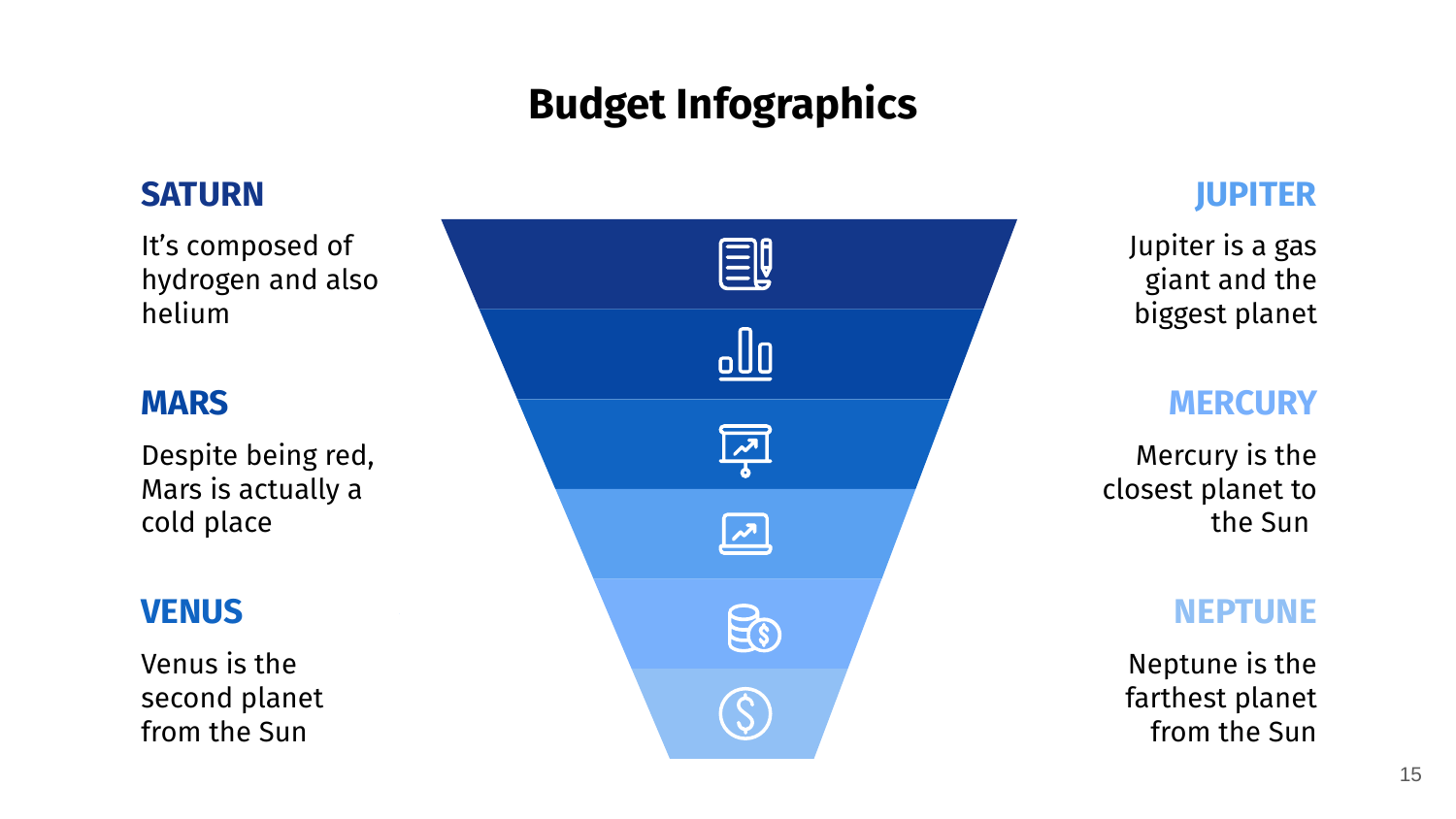

Budget Infographics
SATURN
JUPITER
It’s composed of hydrogen and also helium
Jupiter is a gas giant and the biggest planet

MARS
MERCURY

Despite being red, Mars is actually a cold place

Mercury is the closest planet to the Sun

VENUS
NEPTUNE

Venus is the second planet from the Sun
Neptune is the farthest planet from the Sun

15